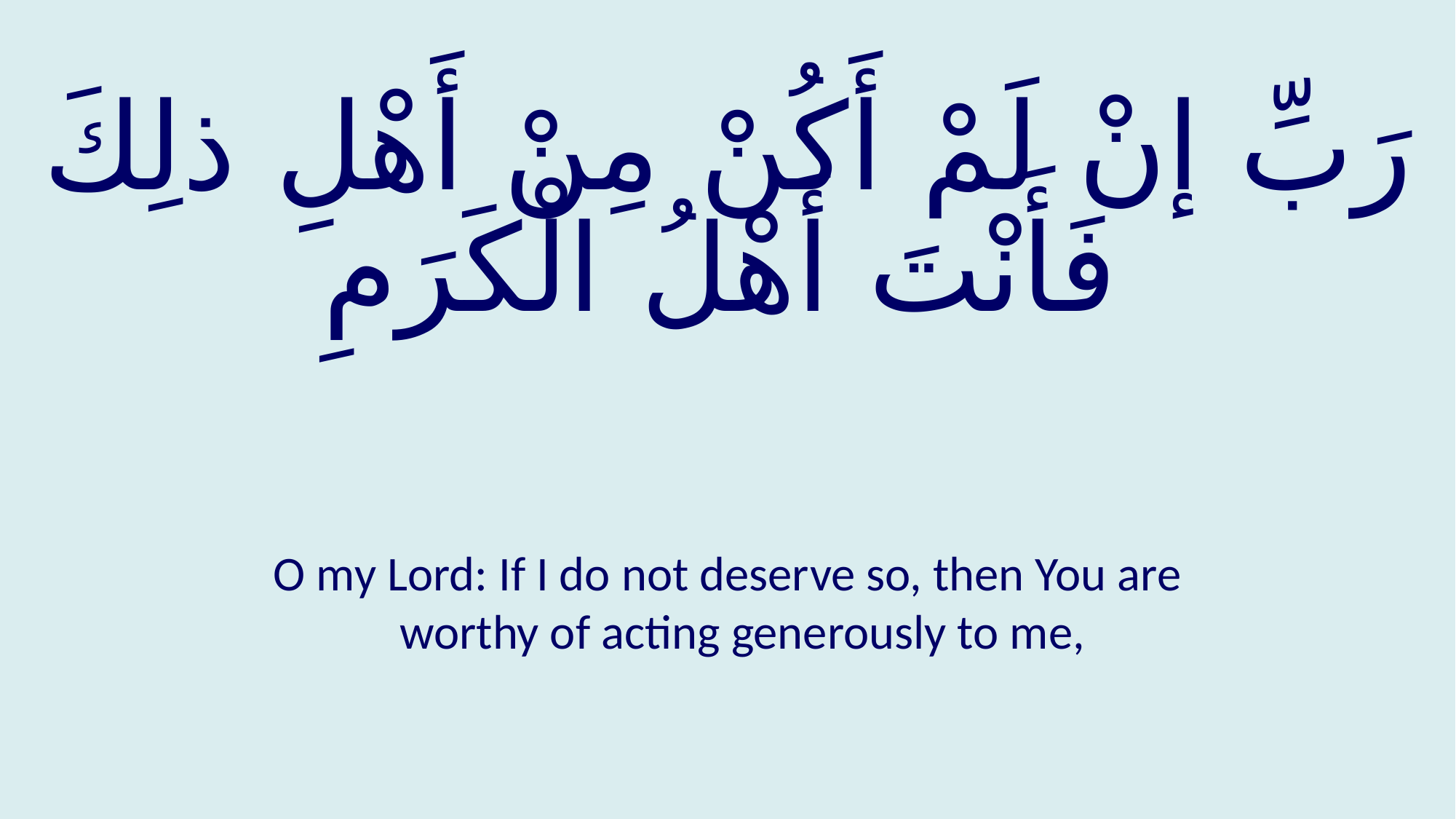

# رَبِّ إنْ لَمْ أَكُنْ مِنْ أَهْلِ ذلِكَ فَأَنْتَ أَهْلُ الْكَرَمِ
O my Lord: If I do not deserve so, then You are worthy of acting generously to me,